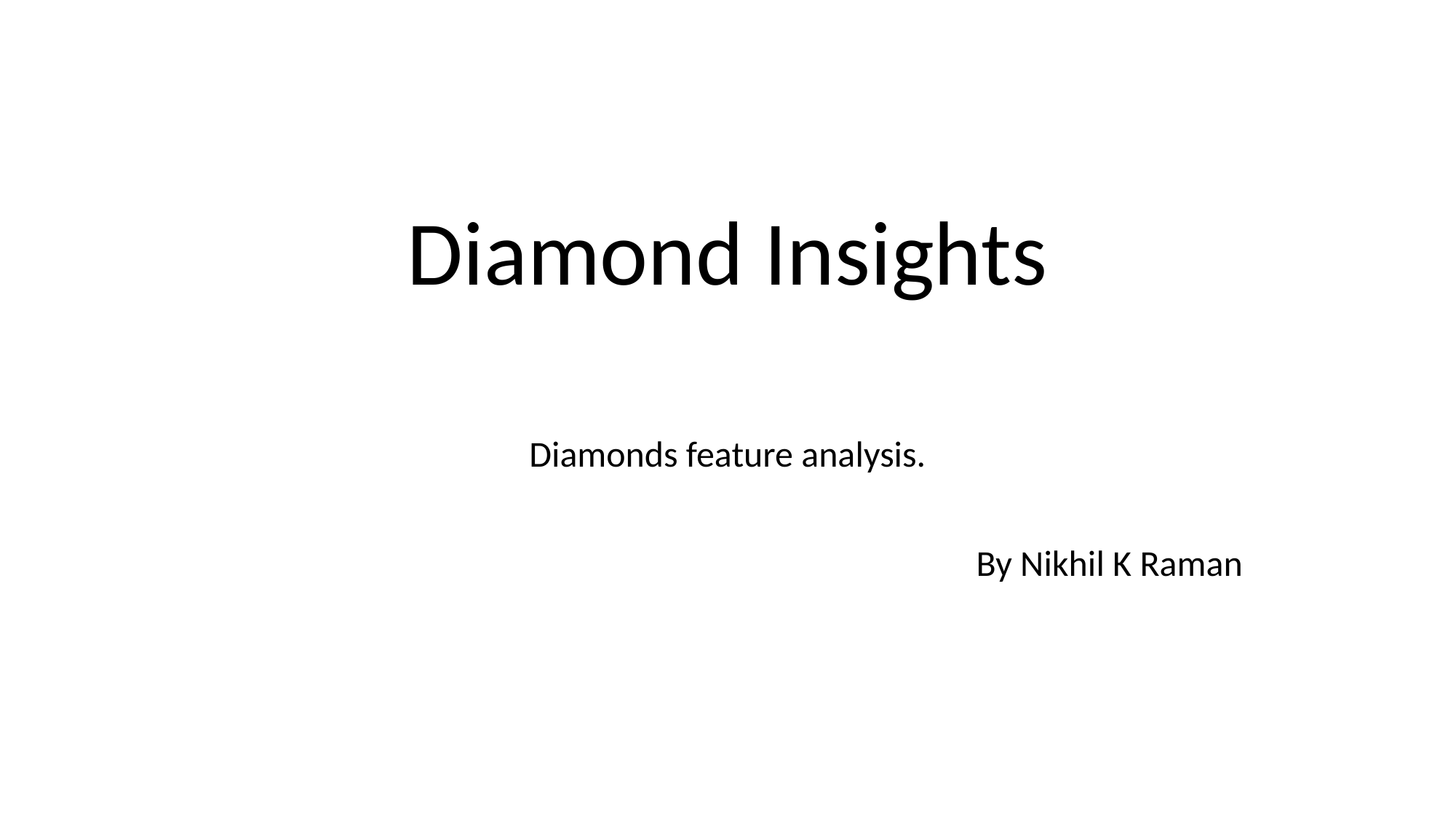

# Diamond Insights
Diamonds feature analysis.

							By Nikhil K Raman